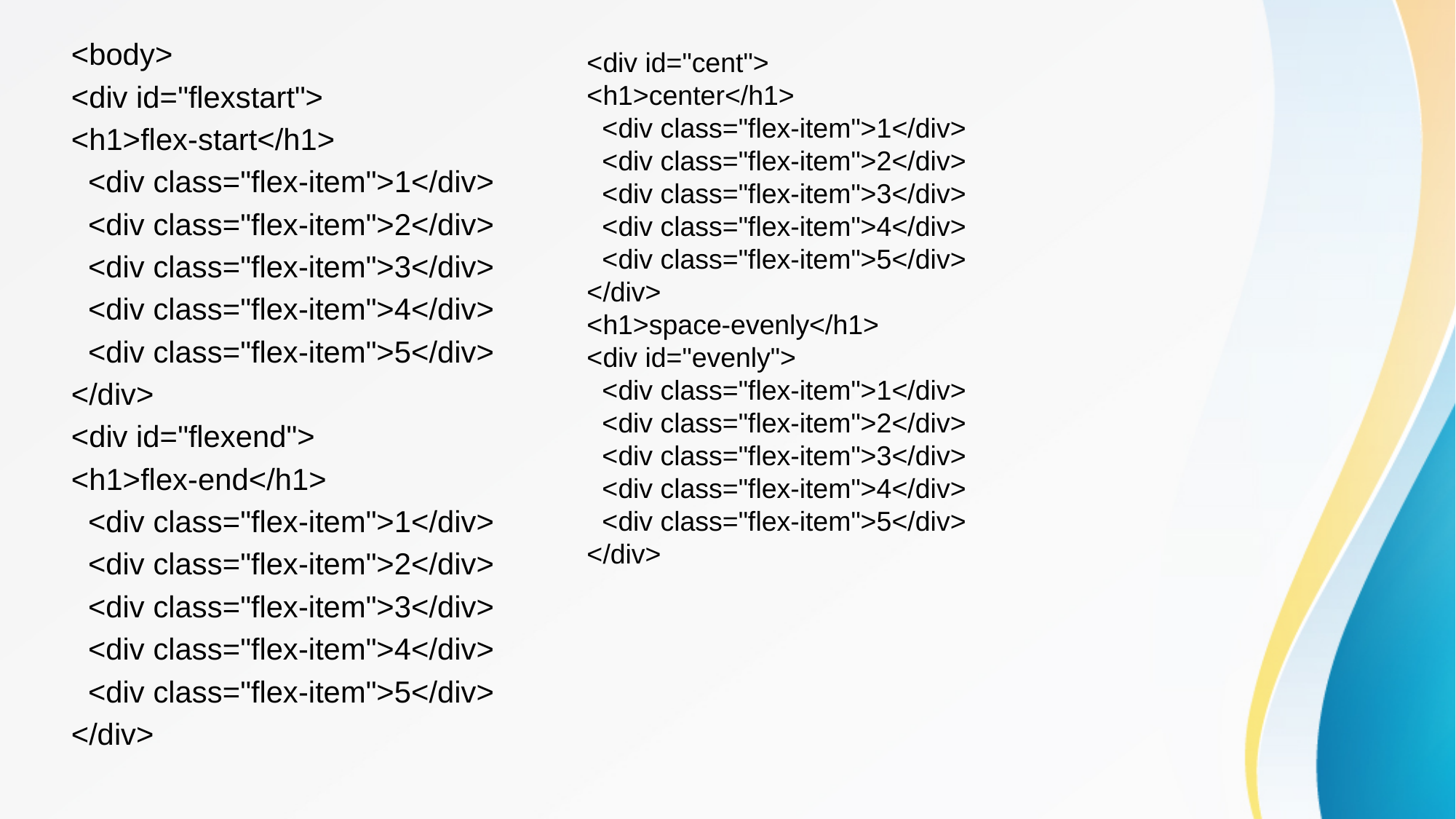

<body>
<div id="flexstart">
<h1>flex-start</h1>
  <div class="flex-item">1</div>
  <div class="flex-item">2</div>
  <div class="flex-item">3</div>
  <div class="flex-item">4</div>
  <div class="flex-item">5</div>
</div>
<div id="flexend">
<h1>flex-end</h1>
  <div class="flex-item">1</div>
  <div class="flex-item">2</div>
  <div class="flex-item">3</div>
  <div class="flex-item">4</div>
  <div class="flex-item">5</div>
</div>
<div id="cent">
<h1>center</h1>
  <div class="flex-item">1</div>
  <div class="flex-item">2</div>
  <div class="flex-item">3</div>
  <div class="flex-item">4</div>
  <div class="flex-item">5</div>
</div>
<h1>space-evenly</h1>
<div id="evenly">
  <div class="flex-item">1</div>
  <div class="flex-item">2</div>
  <div class="flex-item">3</div>
  <div class="flex-item">4</div>
  <div class="flex-item">5</div>
</div>